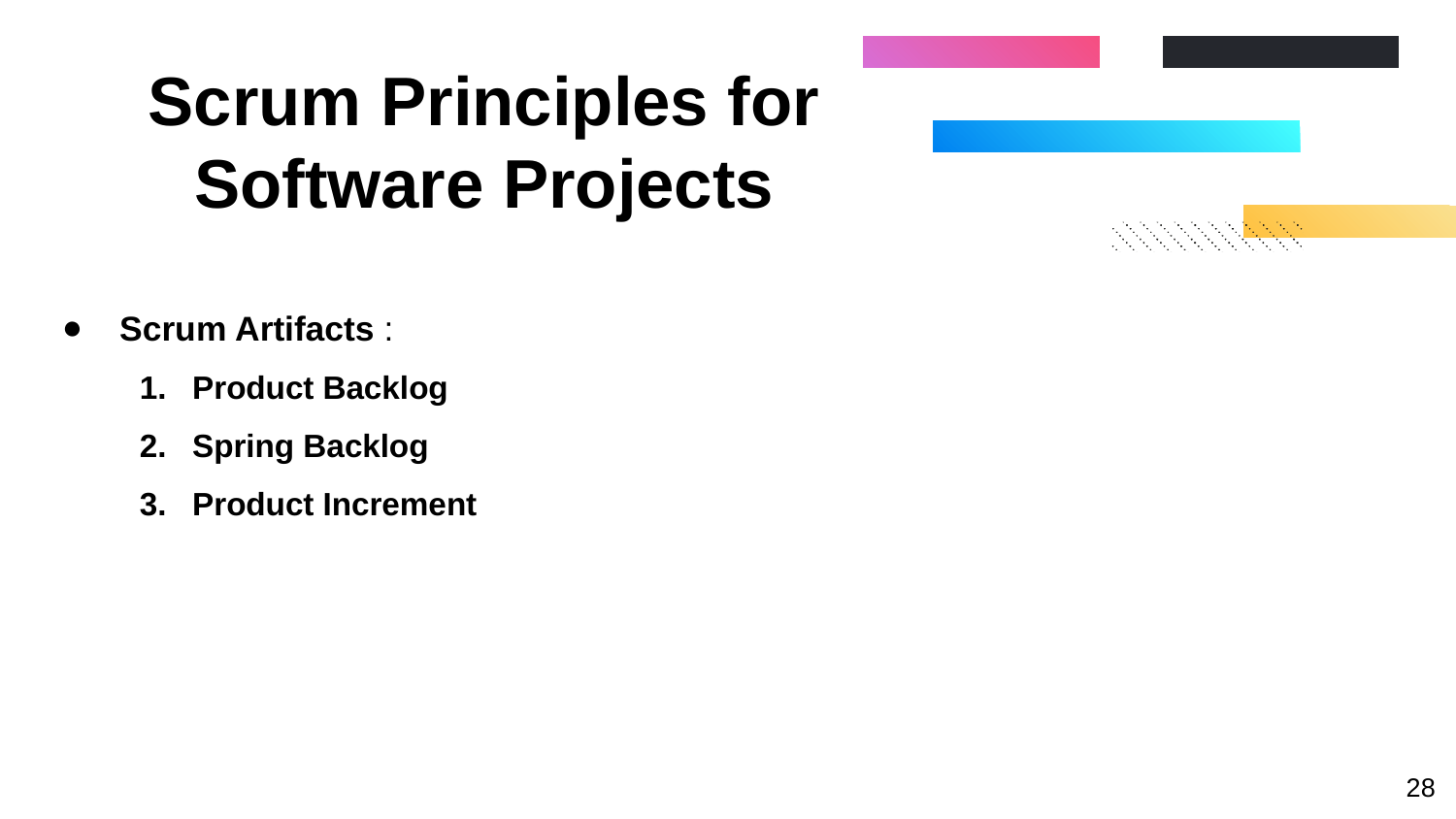

# Scrum Principles for Software Projects
Scrum Artifacts :
Product Backlog
Spring Backlog
Product Increment
28